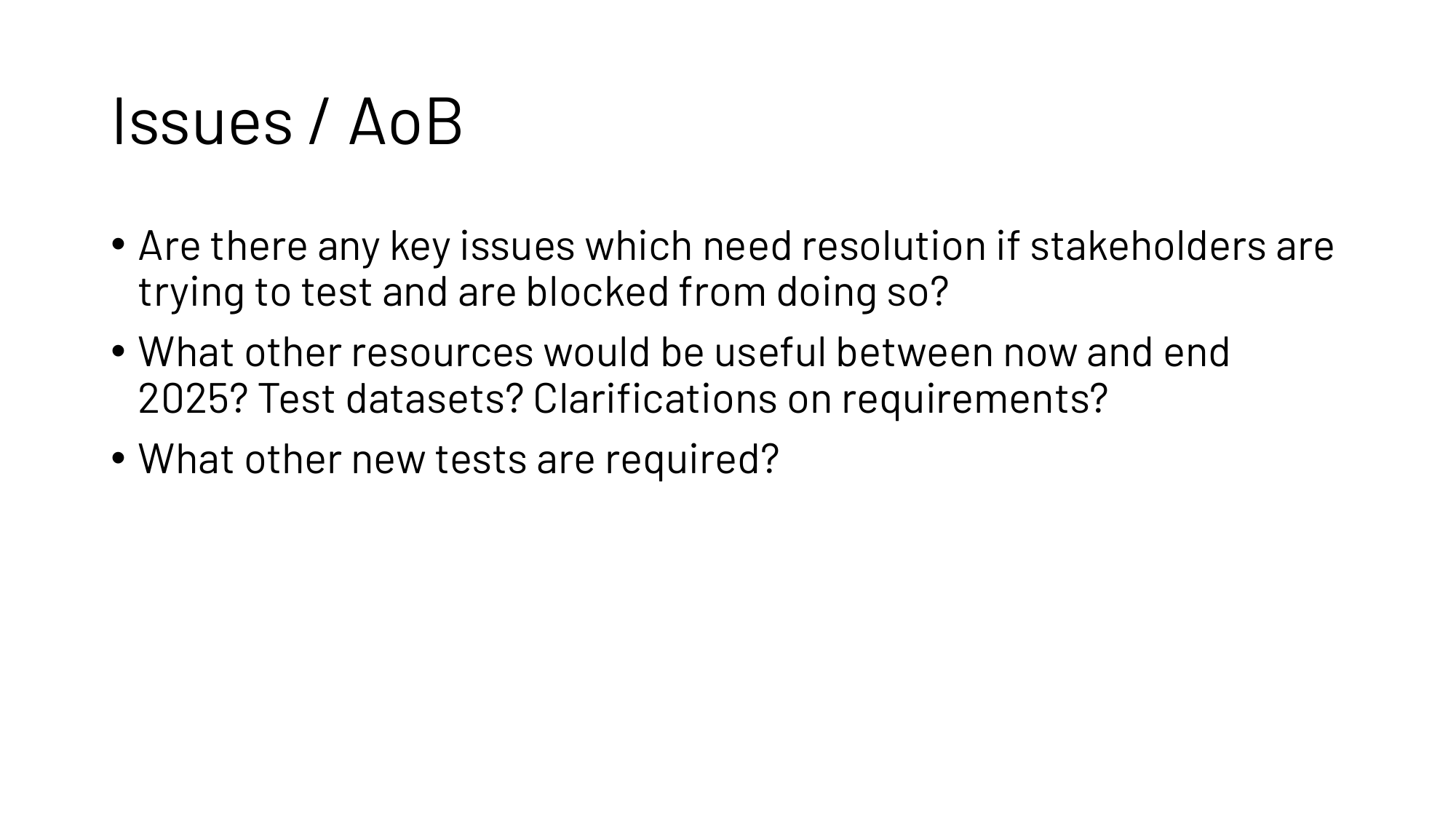

# Issues / AoB
Are there any key issues which need resolution if stakeholders are trying to test and are blocked from doing so?
What other resources would be useful between now and end 2025? Test datasets? Clarifications on requirements?
What other new tests are required?